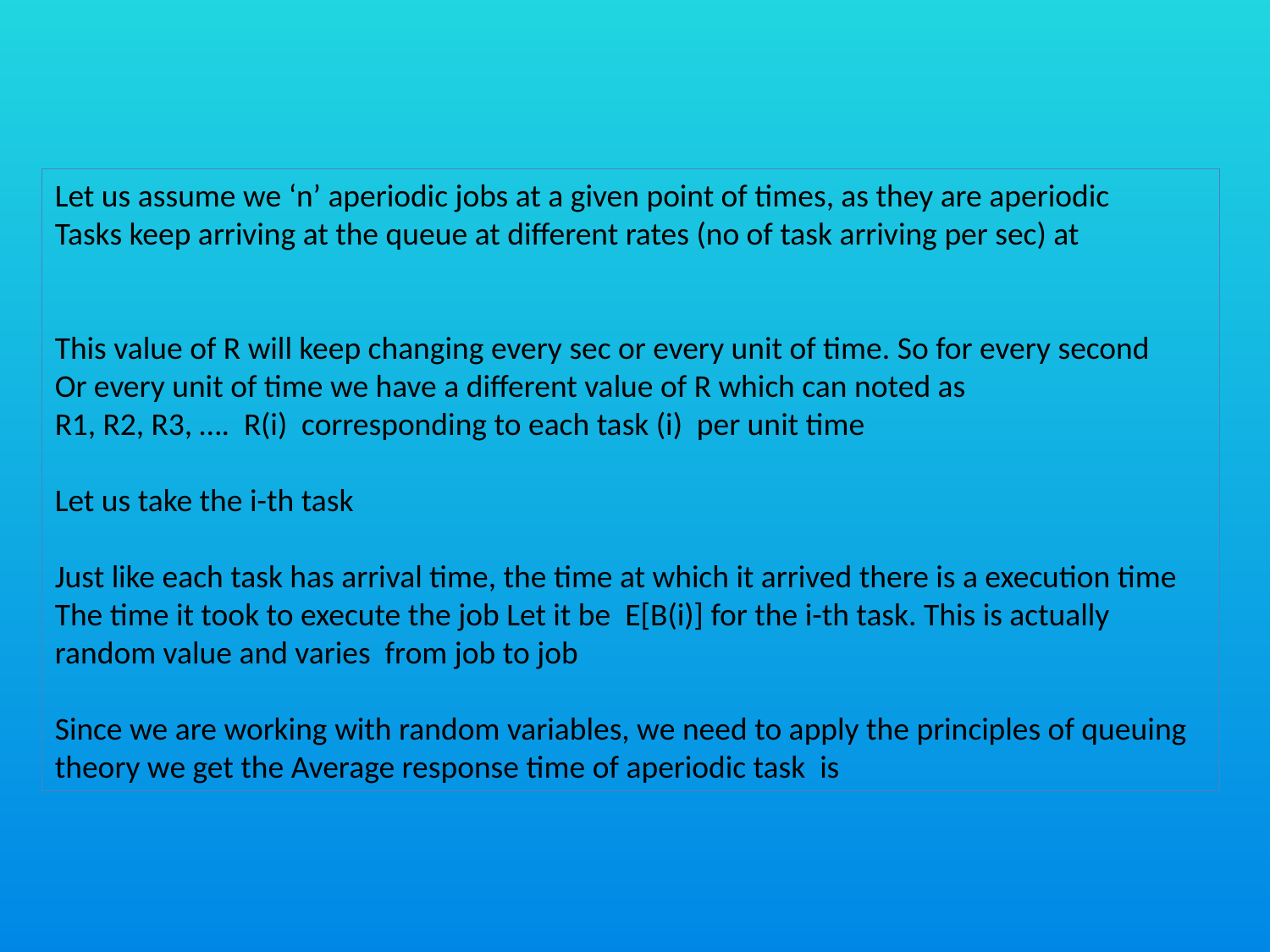

Let us assume we ‘n’ aperiodic jobs at a given point of times, as they are aperiodic
Tasks keep arriving at the queue at different rates (no of task arriving per sec) at

This value of R will keep changing every sec or every unit of time. So for every second
Or every unit of time we have a different value of R which can noted as
R1, R2, R3, ….  R(i)  corresponding to each task (i)  per unit time

Let us take the i-th task

Just like each task has arrival time, the time at which it arrived there is a execution time
The time it took to execute the job Let it be  E[B(i)] for the i-th task. This is actually  random value and varies  from job to job

Since we are working with random variables, we need to apply the principles of queuing theory we get the Average response time of aperiodic task  is